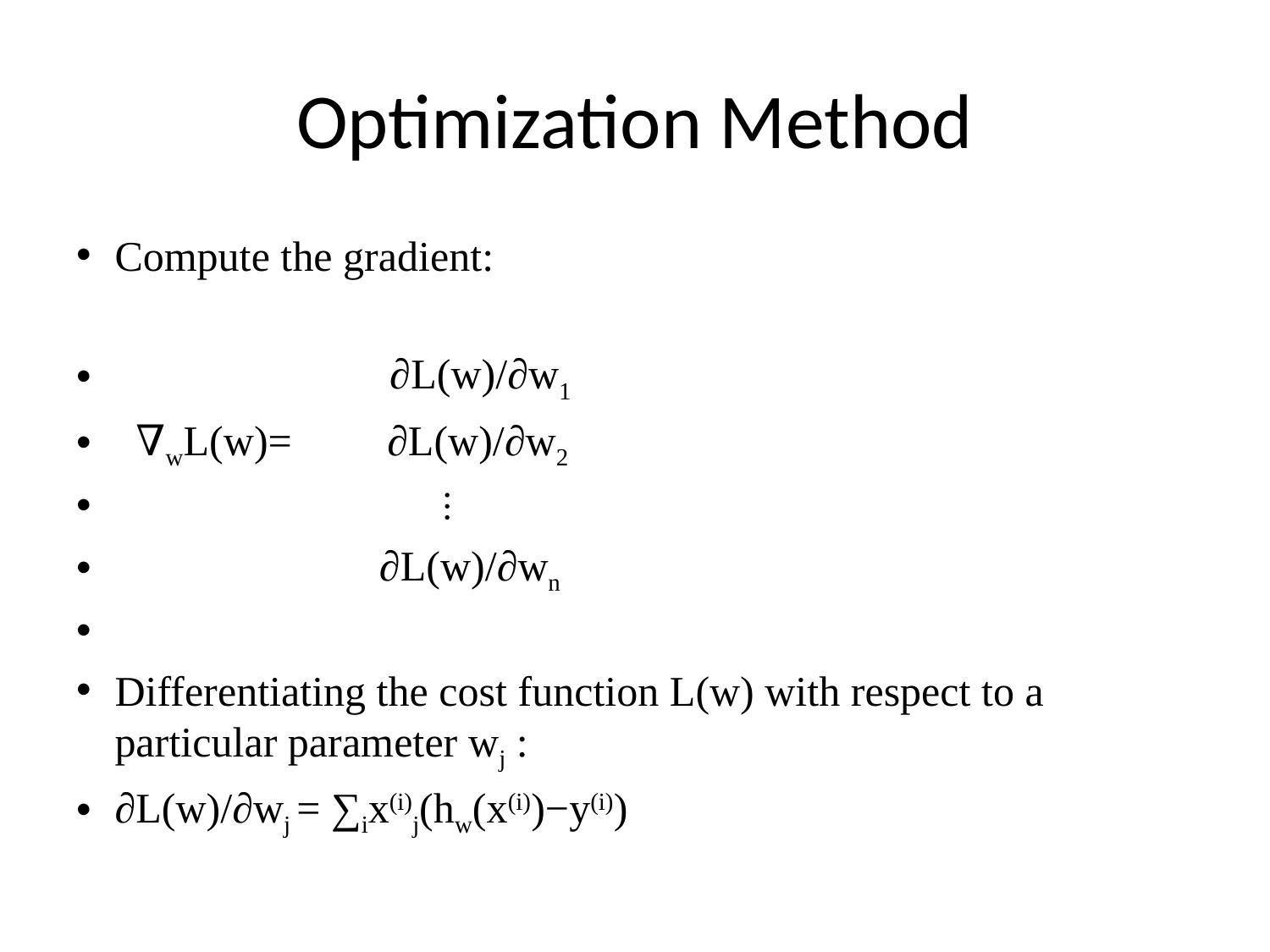

# Optimization Method
Compute the gradient:

                          ∂L(w)/∂w1
  ∇wL(w)=         ∂L(w)/∂w2
                               ⋮
                         ∂L(w)/∂wn

Differentiating the cost function L(w) with respect to a particular parameter wj :
∂L(w)/∂wj = ∑ix(i)j(hw(x(i))−y(i))